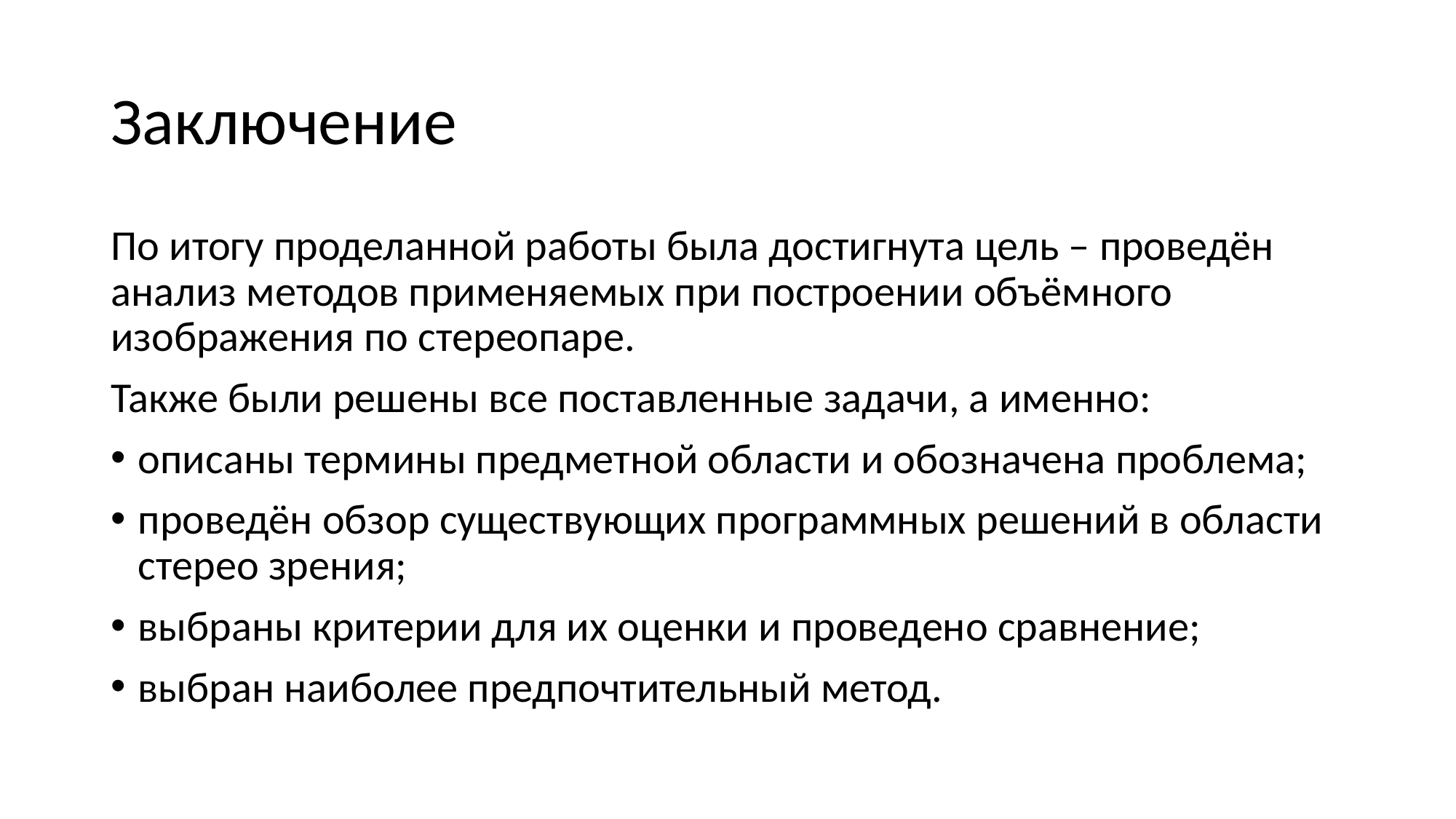

# Заключение
По итогу проделанной работы была достигнута цель – проведён анализ методов применяемых при построении объёмного изображения по стереопаре.
Также были решены все поставленные задачи, а именно:
описаны термины предметной области и обозначена проблема;
проведён обзор существующих программных решений в области стерео зрения;
выбраны критерии для их оценки и проведено сравнение;
выбран наиболее предпочтительный метод.